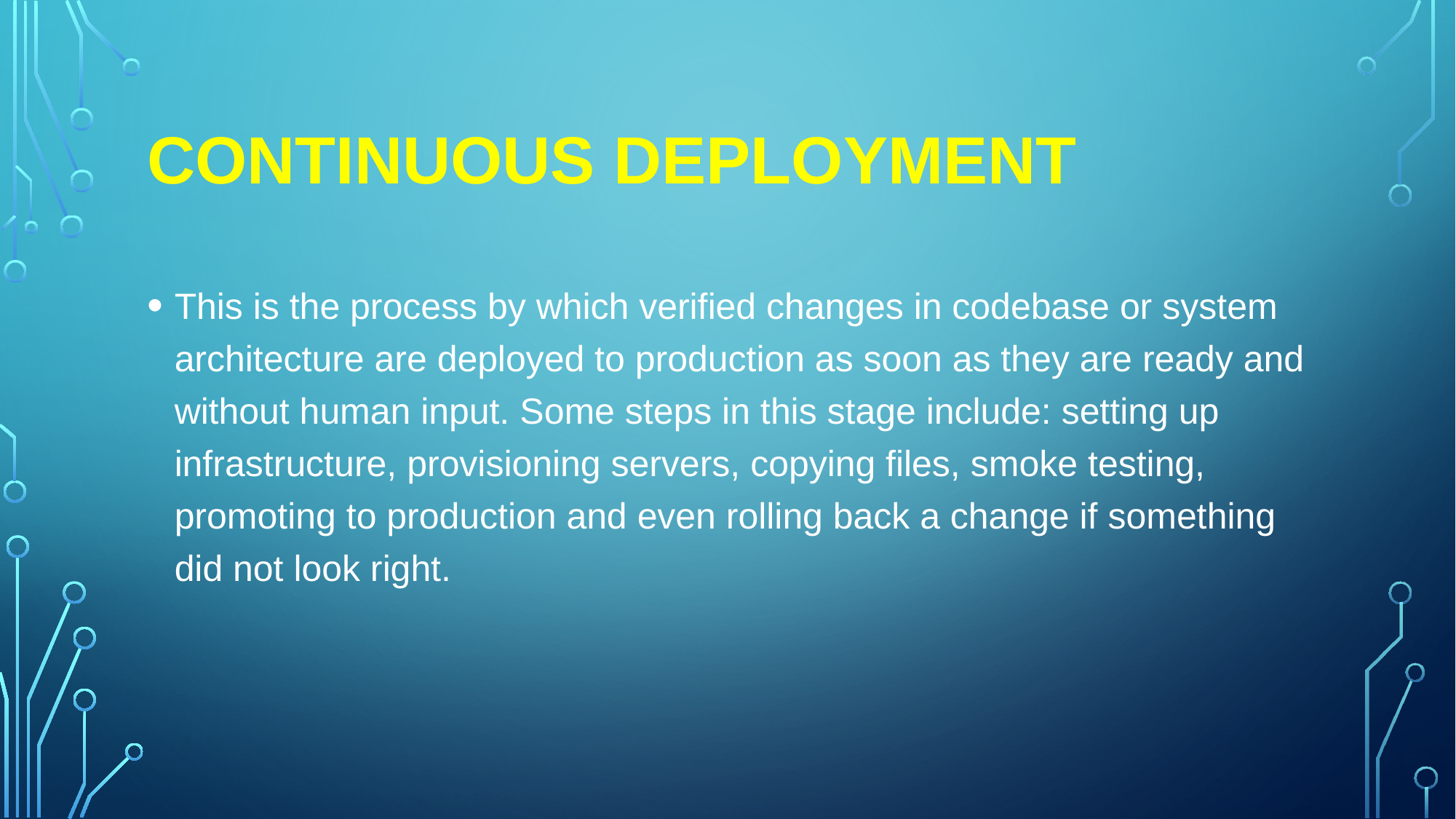

# Continuous Deployment
This is the process by which verified changes in codebase or system architecture are deployed to production as soon as they are ready and without human input. Some steps in this stage include: setting up infrastructure, provisioning servers, copying files, smoke testing, promoting to production and even rolling back a change if something did not look right.